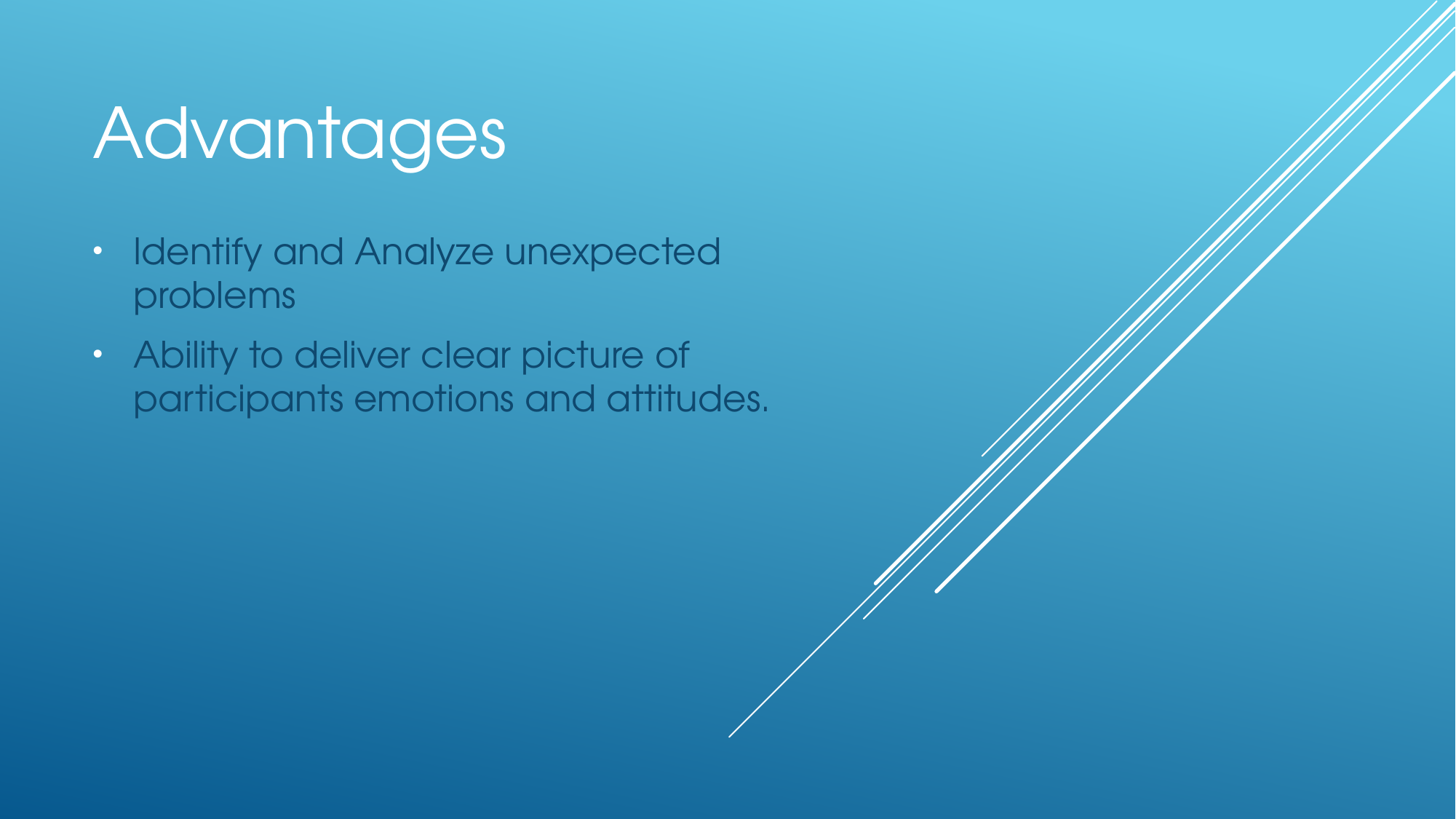

# Advantages
Identify and Analyze unexpected problems
Ability to deliver clear picture of participants emotions and attitudes.